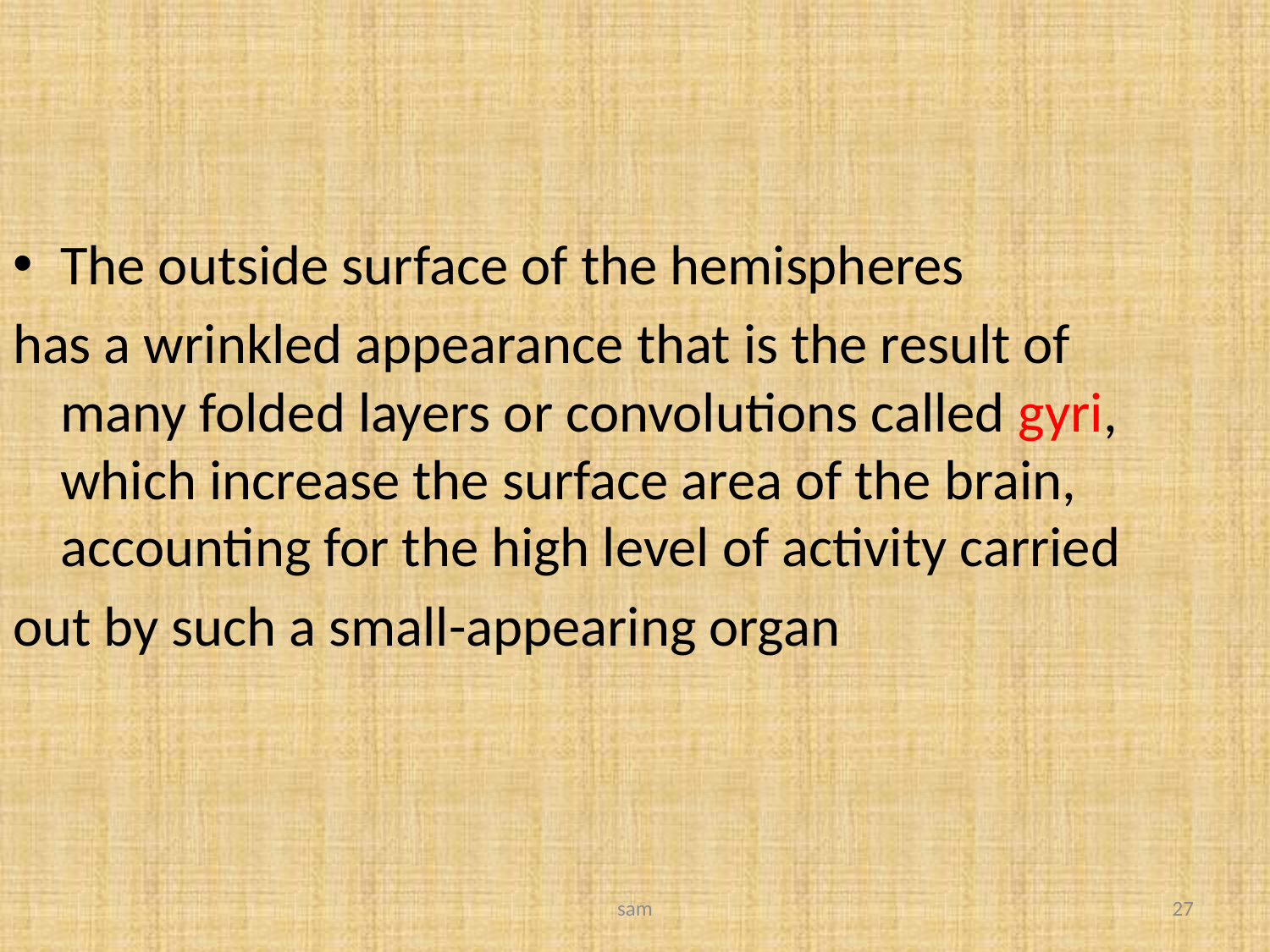

#
The outside surface of the hemispheres
has a wrinkled appearance that is the result of many folded layers or convolutions called gyri, which increase the surface area of the brain, accounting for the high level of activity carried
out by such a small-appearing organ
sam
27